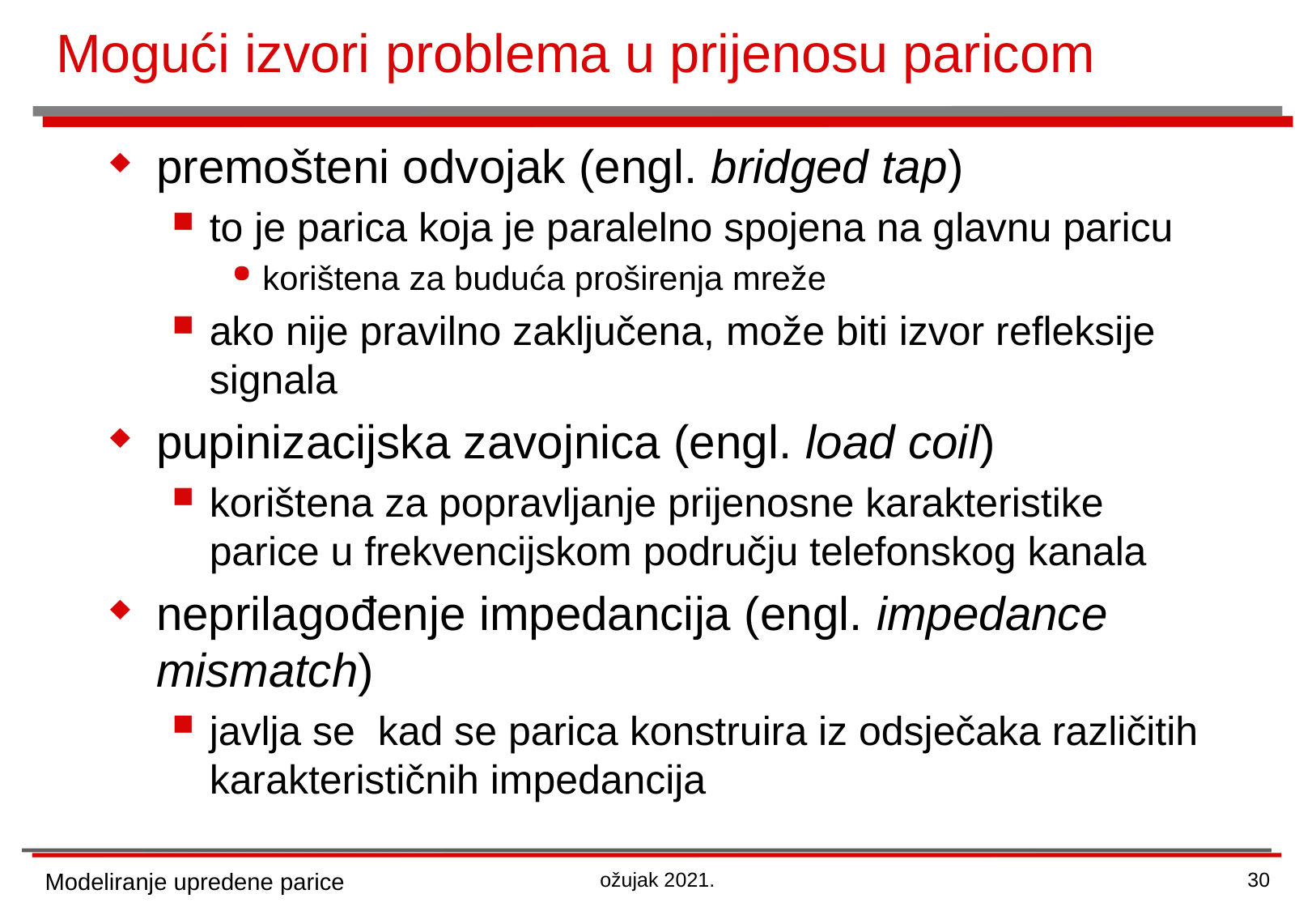

# Mogući izvori problema u prijenosu paricom
premošteni odvojak (engl. bridged tap)
to je parica koja je paralelno spojena na glavnu paricu
korištena za buduća proširenja mreže
ako nije pravilno zaključena, može biti izvor refleksije signala
pupinizacijska zavojnica (engl. load coil)
korištena za popravljanje prijenosne karakteristike parice u frekvencijskom području telefonskog kanala
neprilagođenje impedancija (engl. impedance mismatch)
javlja se  kad se parica konstruira iz odsječaka različitih karakterističnih impedancija
Modeliranje upredene parice
ožujak 2021.
30